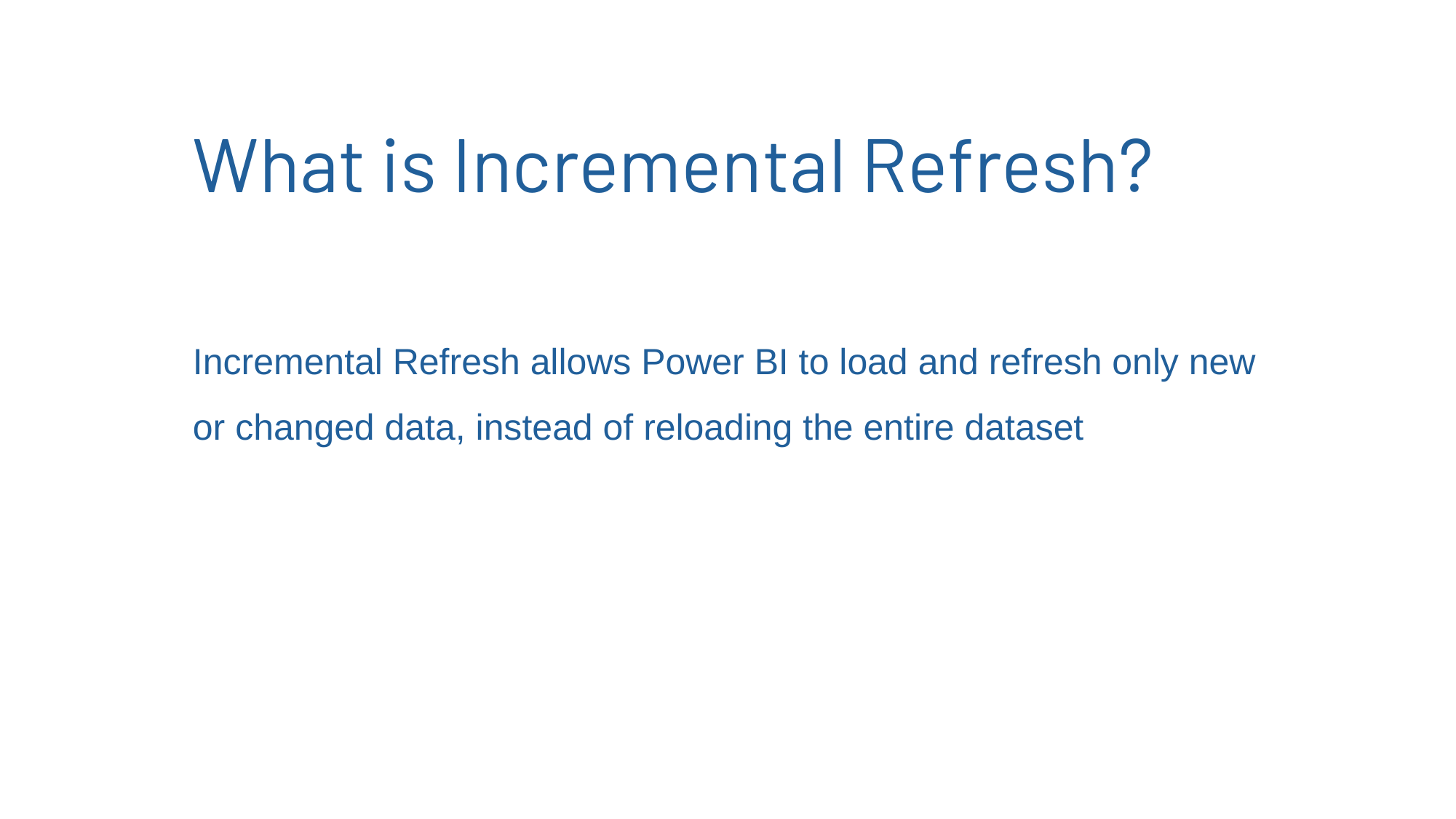

# What is Incremental Refresh?
Incremental Refresh allows Power BI to load and refresh only new or changed data, instead of reloading the entire dataset